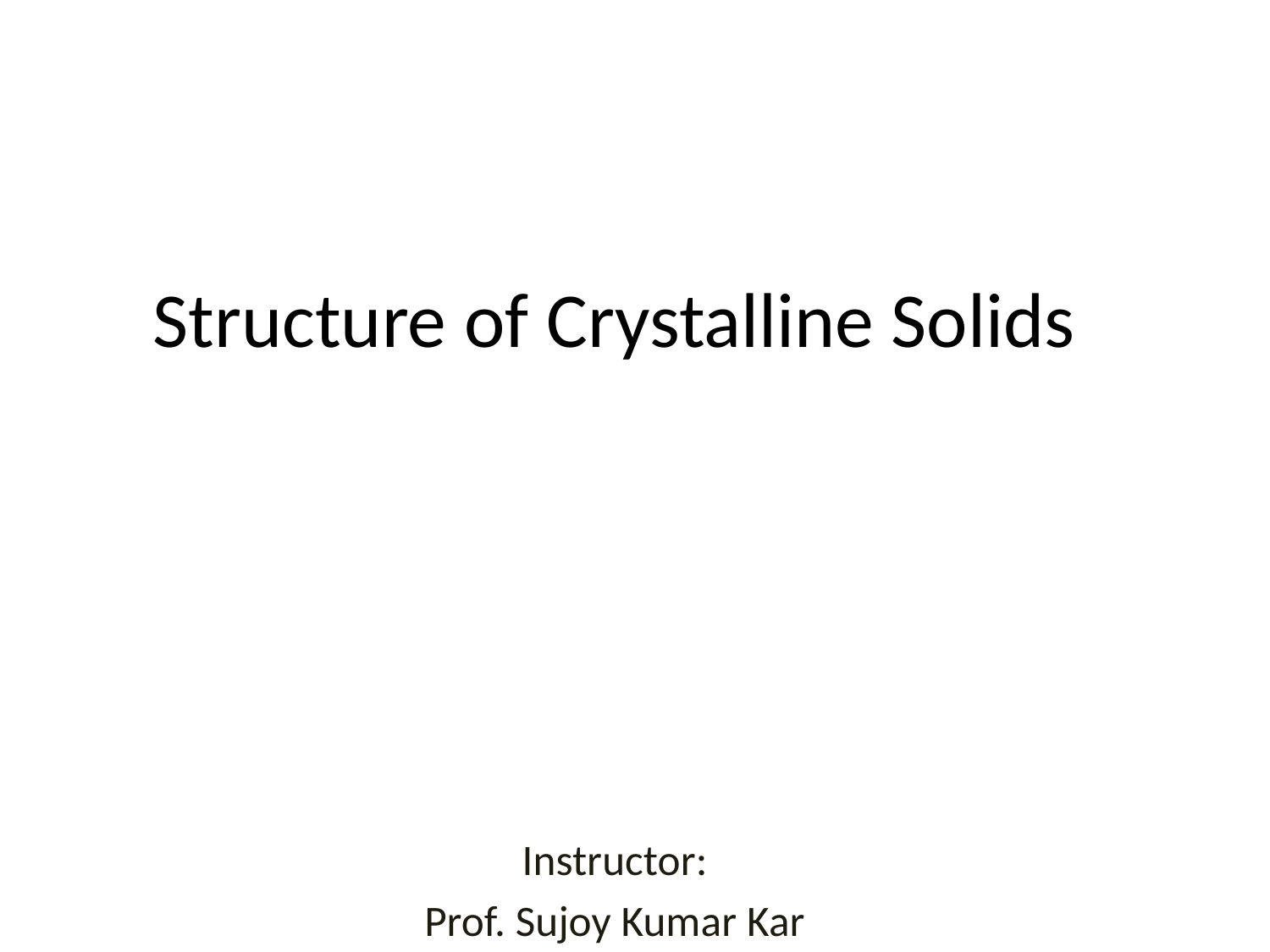

# Structure of Crystalline Solids
Instructor:
Prof. Sujoy Kumar Kar